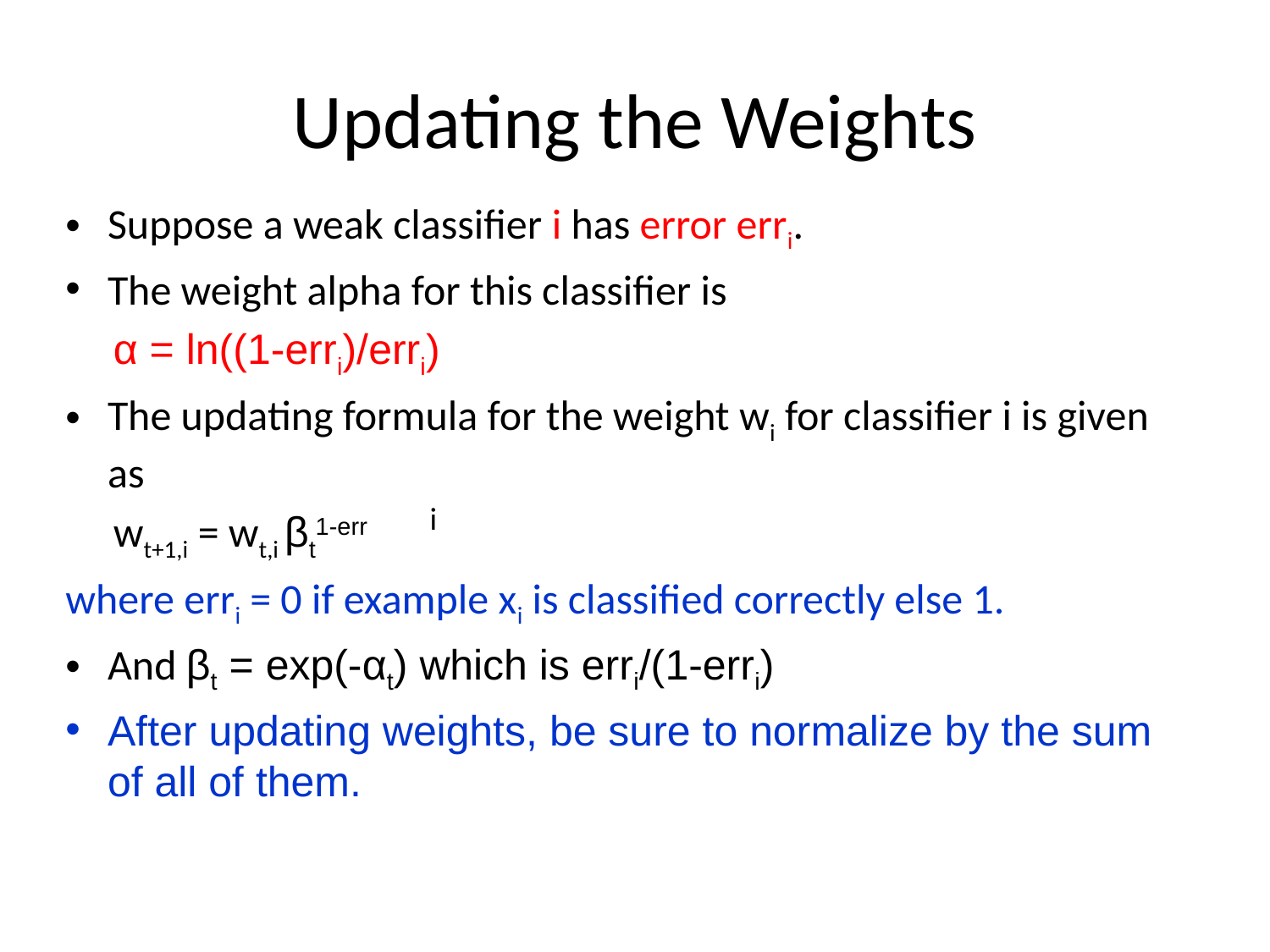

# Updating the Weights
Suppose a weak classifier i has error erri.
The weight alpha for this classifier is
     α = ln((1-erri)/erri)
The updating formula for the weight wi for classifier i is given as
     wt+1,i = wt,i βt1-err
where erri = 0 if example xi is classified correctly else 1.
And βt = exp(-αt) which is erri/(1-erri)
After updating weights, be sure to normalize by the sum of all of them.

i